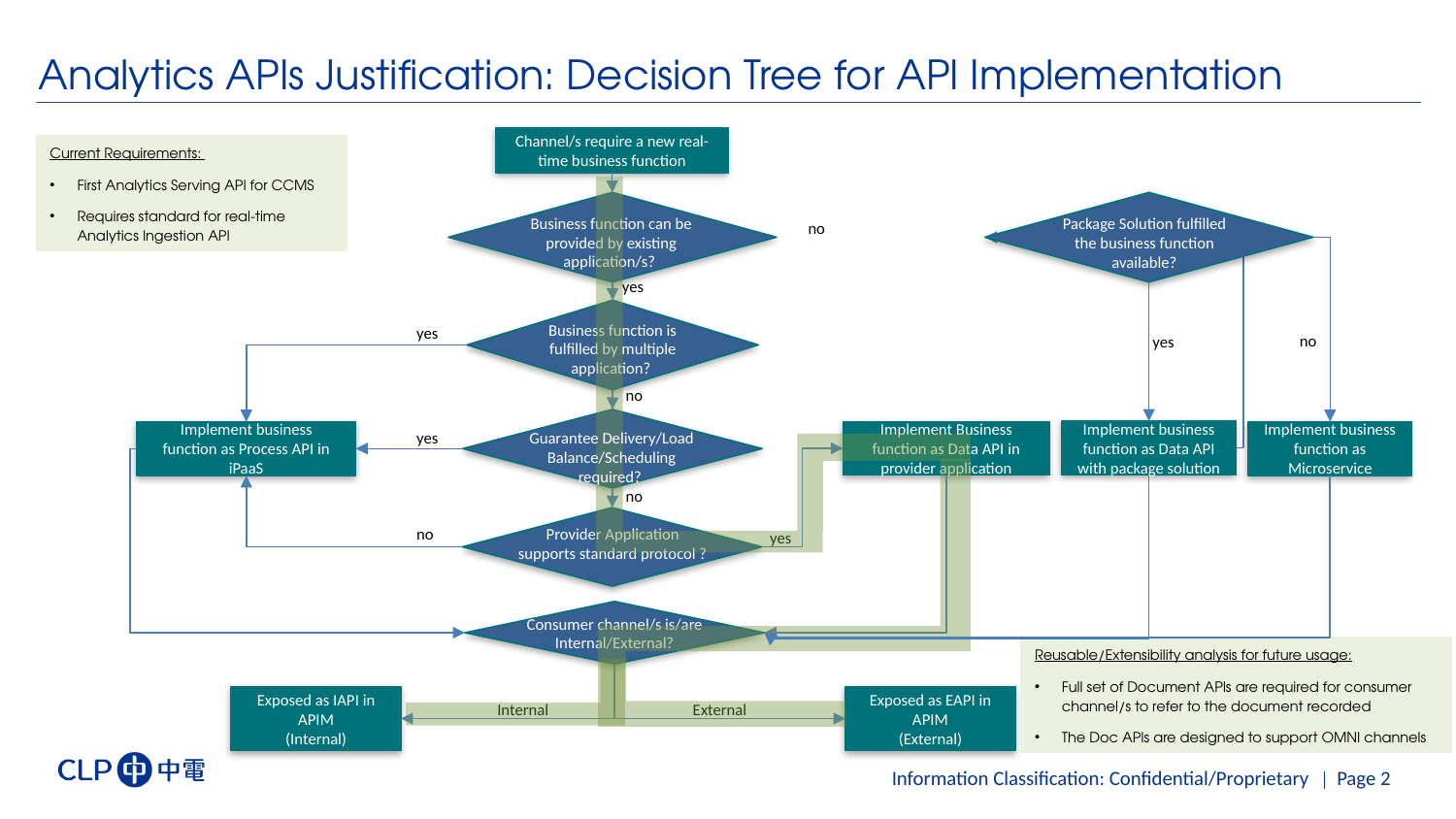

Analytics APIs Justification: Decision Tree for API Implementation
Channel/s require a new real-time business function
Current Requirements:
First Analytics Serving API for CCMS
Requires standard for real-time Analytics Ingestion API

Business function can be provided by existing application/s?
Package Solution fulfilled the business function available?
no
yes

Business function is fulfilled by multiple application?
yes
no
yes

no

yes
Guarantee Delivery/Load Balance/Scheduling required?
Implement business function as Data API with package solution
Implement business function as Process API in iPaaS
Implement Business function as Data API in provider application
Implement business function as Microservice
no

Provider Application
supports standard protocol ?
no
yes

Consumer channel/s is/are
Internal/External?
Reusable/Extensibility analysis for future usage:
Full set of Document APIs are required for consumer channel/s to refer to the document recorded
The Doc APIs are designed to support OMNI channels

Exposed as IAPI in APIM
(Internal)
Exposed as EAPI in APIM
(External)
Internal
External
Page 2